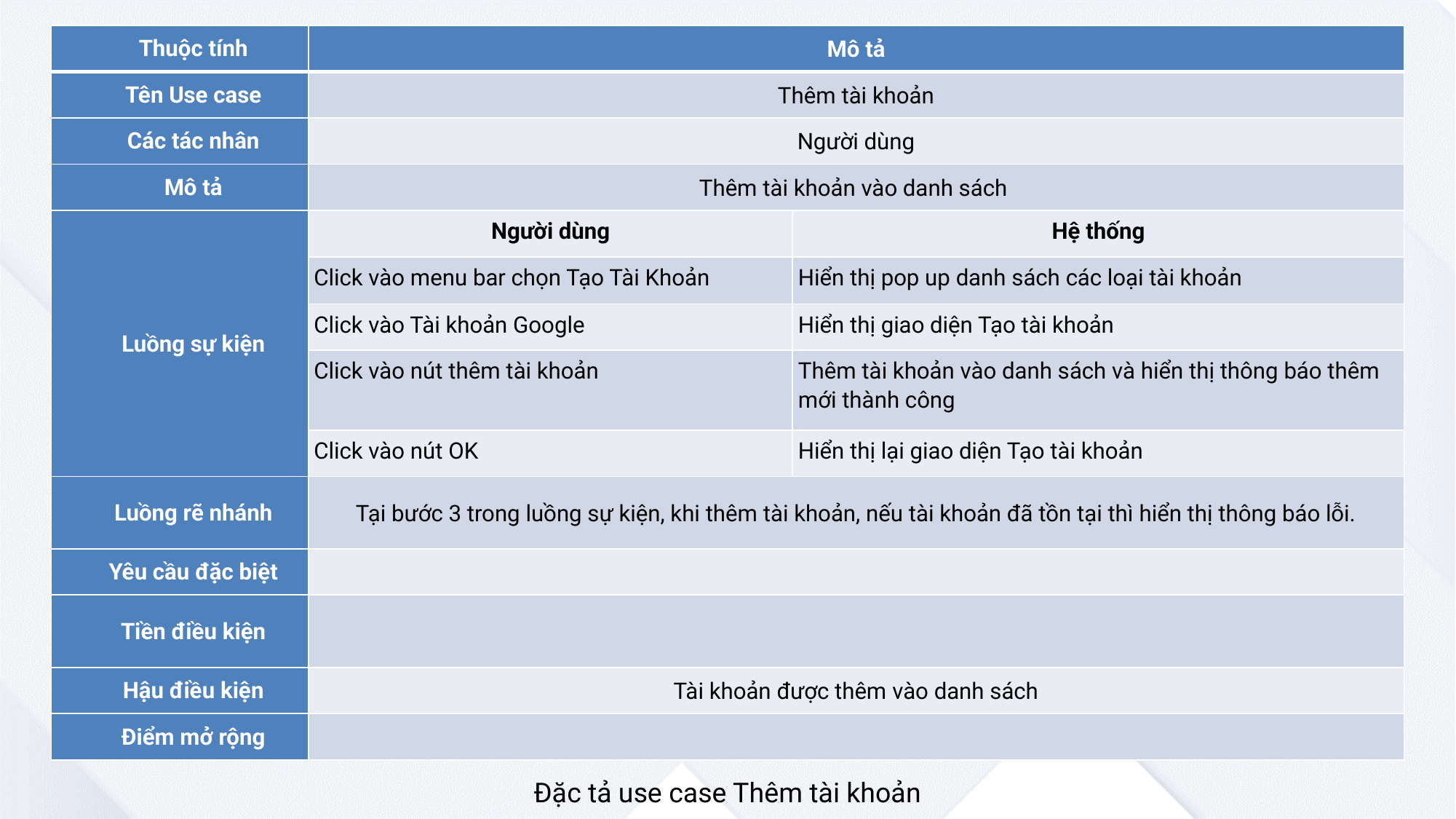

| Thuộc tính | Mô tả |  |
| --- | --- | --- |
| Tên Use case | Thêm tài khoản |  |
| Các tác nhân | Người dùng |  |
| Mô tả | Thêm tài khoản vào danh sách |  |
| Luồng sự kiện | Người dùng | Hệ thống |
|  | Click vào menu bar chọn Tạo Tài Khoản | Hiển thị pop up danh sách các loại tài khoản |
|  | Click vào Tài khoản Google | Hiển thị giao diện Tạo tài khoản |
|  | Click vào nút thêm tài khoản | Thêm tài khoản vào danh sách và hiển thị thông báo thêm mới thành công |
|  | Click vào nút OK | Hiển thị lại giao diện Tạo tài khoản |
| Luồng rẽ nhánh | Tại bước 3 trong luồng sự kiện, khi thêm tài khoản, nếu tài khoản đã tồn tại thì hiển thị thông báo lỗi. |  |
| Yêu cầu đặc biệt |  |  |
| Tiền điều kiện |  |  |
| Hậu điều kiện | Tài khoản được thêm vào danh sách |  |
| Điểm mở rộng |  |  |
Đặc tả use case Thêm tài khoản